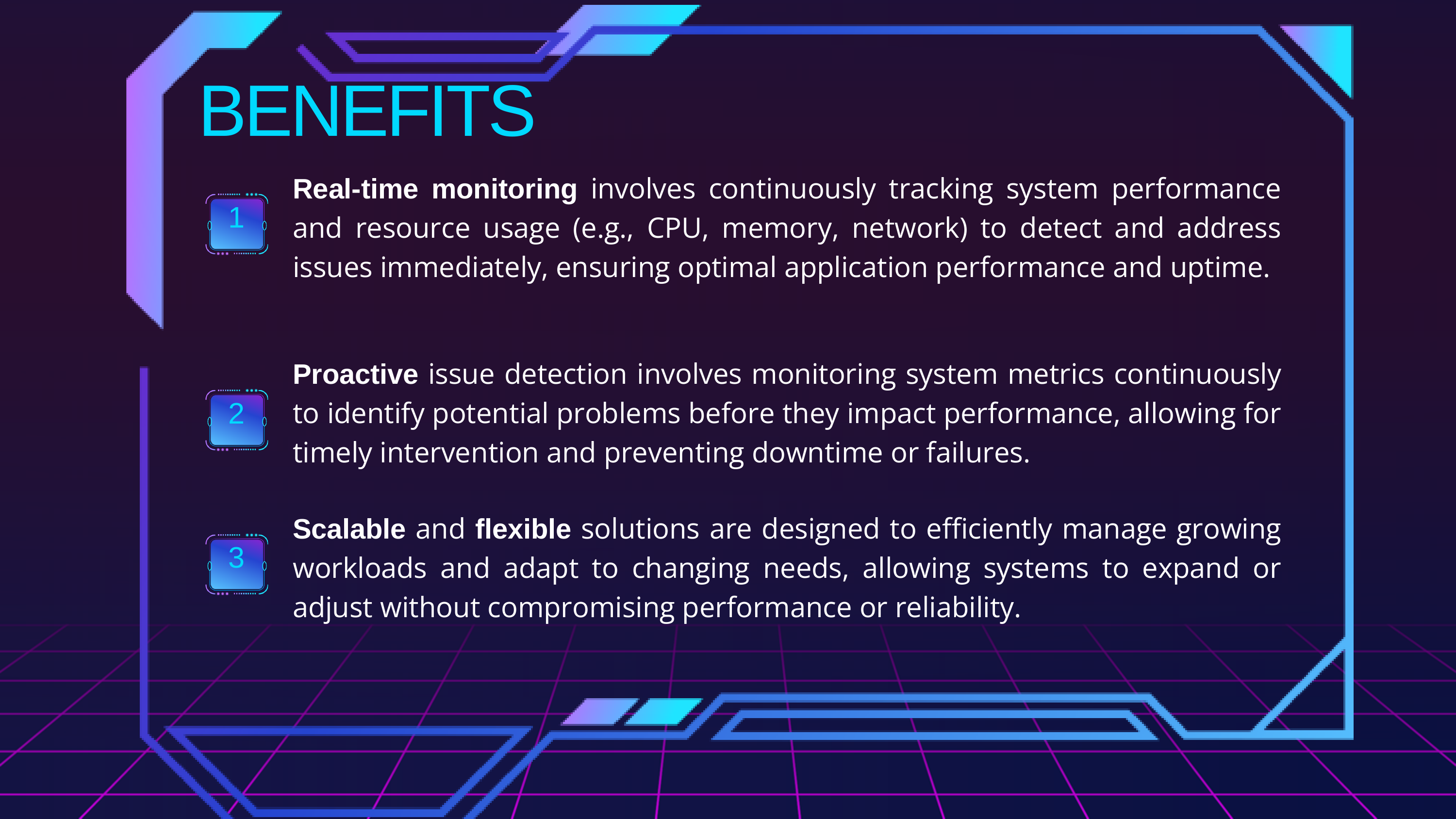

BENEFITS
Real-time monitoring involves continuously tracking system performance and resource usage (e.g., CPU, memory, network) to detect and address issues immediately, ensuring optimal application performance and uptime.

1
Proactive issue detection involves monitoring system metrics continuously to identify potential problems before they impact performance, allowing for timely intervention and preventing downtime or failures.

2
Scalable and flexible solutions are designed to efficiently manage growing workloads and adapt to changing needs, allowing systems to expand or adjust without compromising performance or reliability.

3